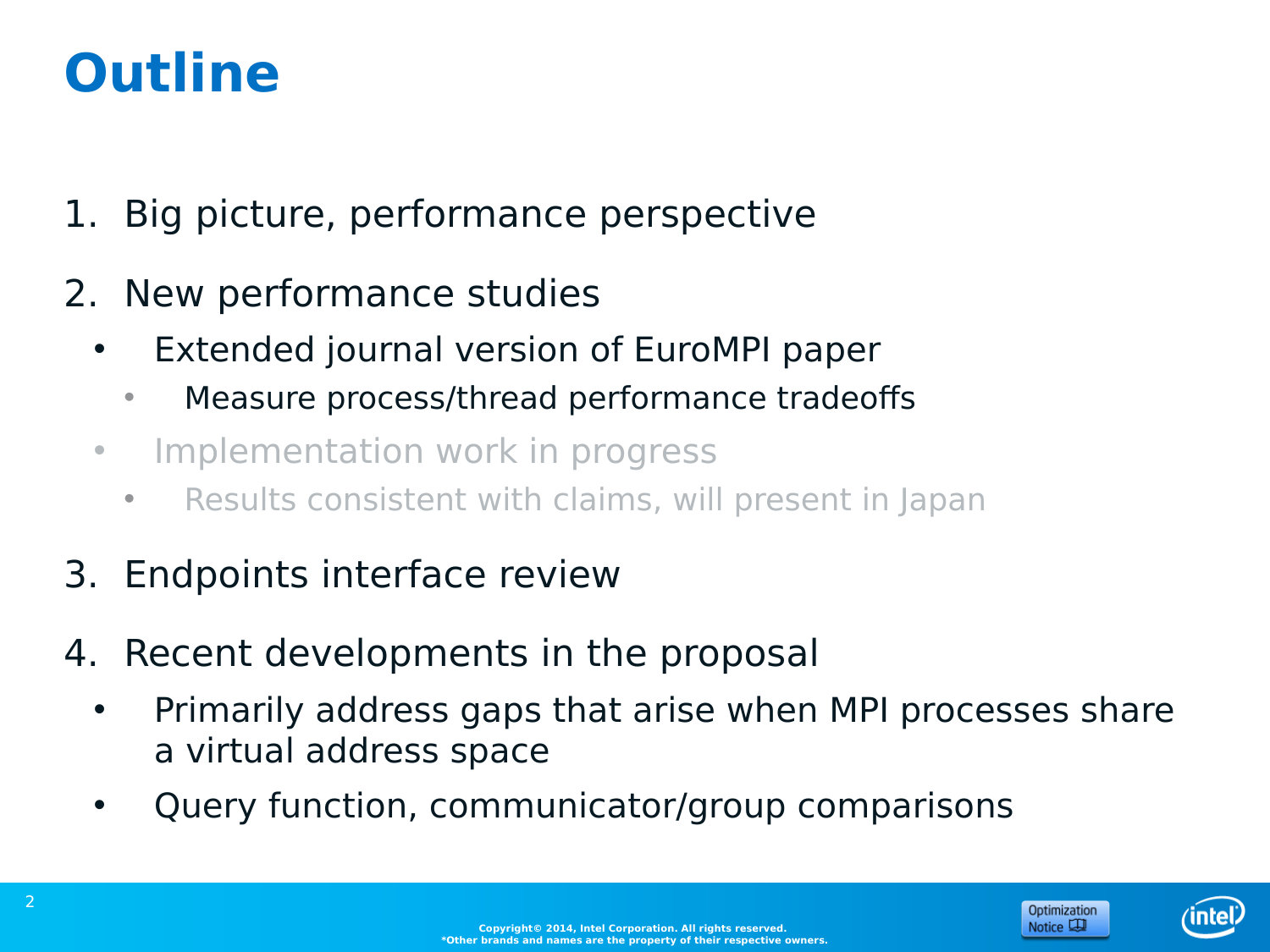

# Outline
Big picture, performance perspective
New performance studies
Extended journal version of EuroMPI paper
Measure process/thread performance tradeoffs
Implementation work in progress
Results consistent with claims, will present in Japan
Endpoints interface review
Recent developments in the proposal
Primarily address gaps that arise when MPI processes share a virtual address space
Query function, communicator/group comparisons
2